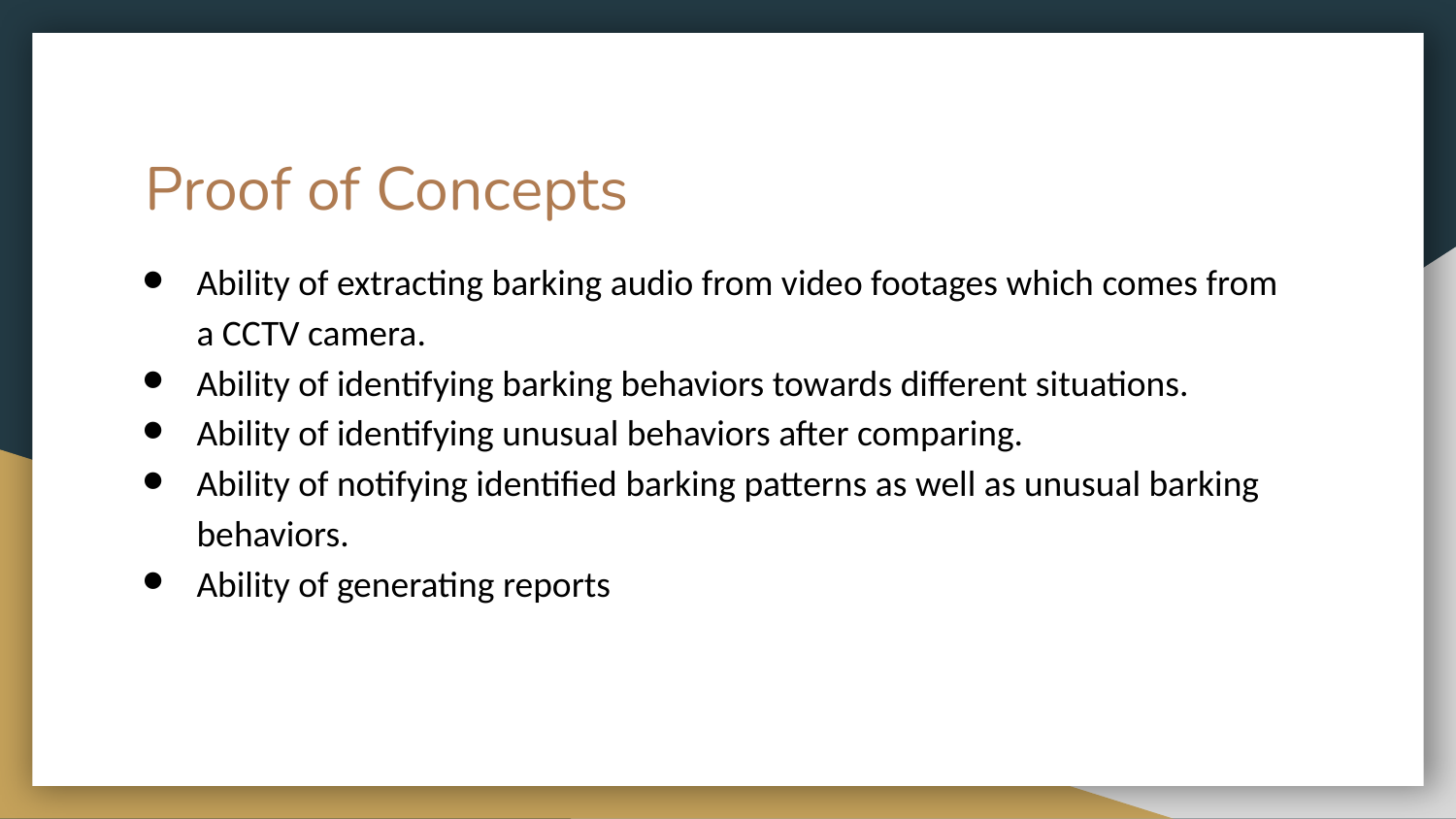

# Proof of Concepts
Ability of extracting barking audio from video footages which comes from a CCTV camera.
Ability of identifying barking behaviors towards different situations.
Ability of identifying unusual behaviors after comparing.
Ability of notifying identified barking patterns as well as unusual barking behaviors.
Ability of generating reports